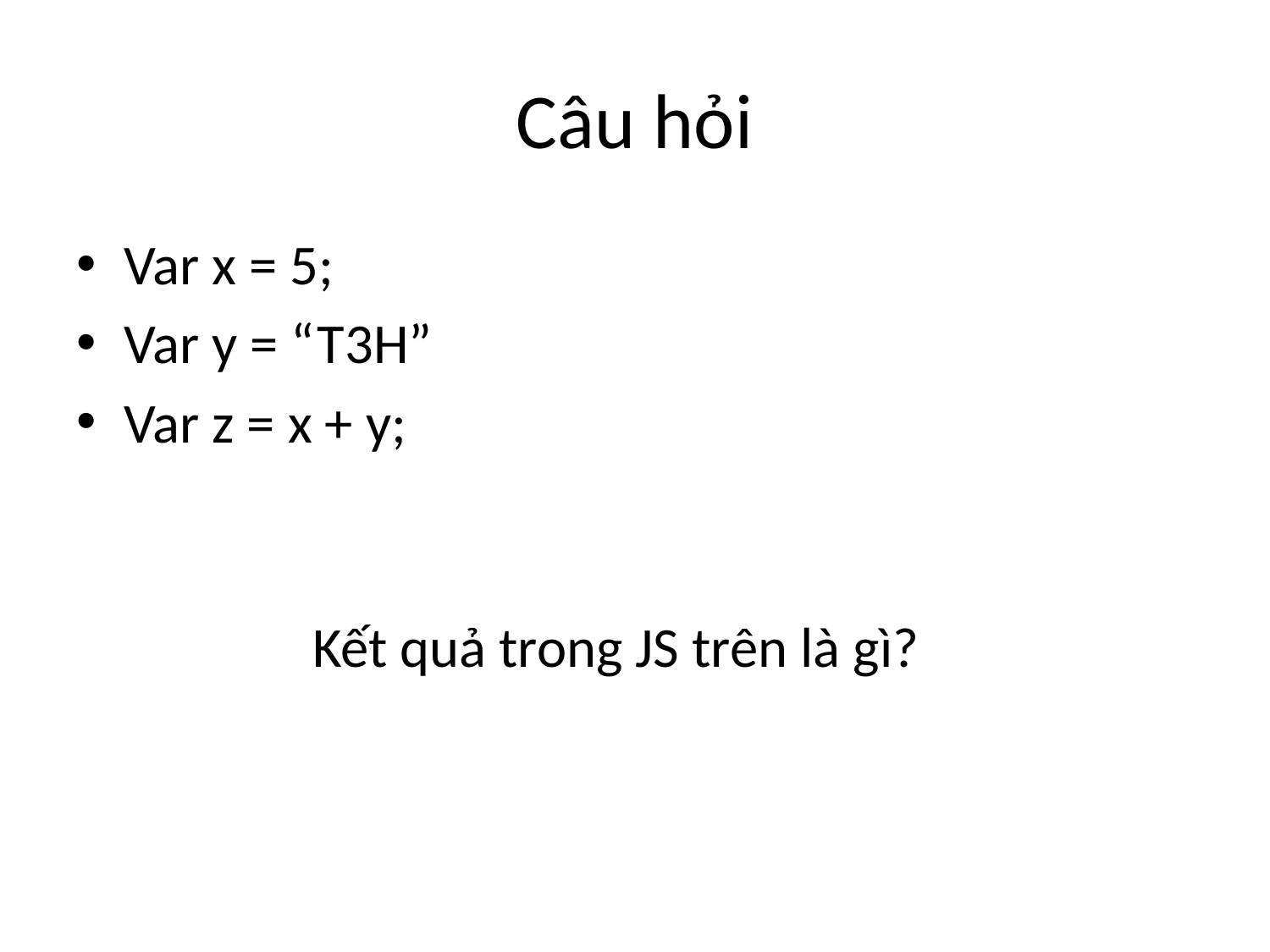

# Câu hỏi
Var x = 5;
Var y = “T3H”
Var z = x + y;
Kết quả trong JS trên là gì?